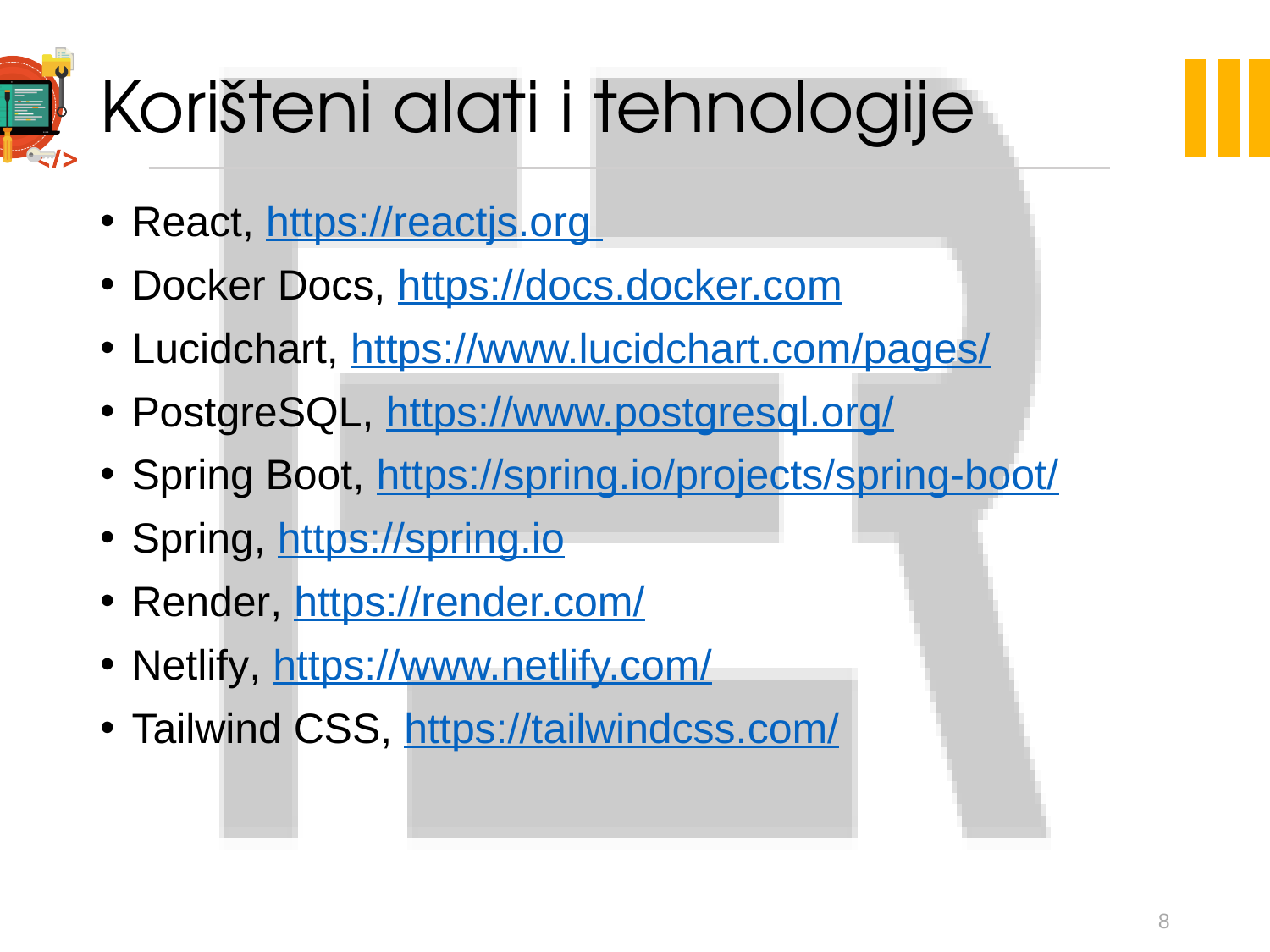

# Korišteni alati i tehnologije
React, https://reactjs.org
Docker Docs, https://docs.docker.com
Lucidchart, https://www.lucidchart.com/pages/
PostgreSQL, https://www.postgresql.org/
Spring Boot, https://spring.io/projects/spring-boot/
Spring, https://spring.io
Render, https://render.com/
Netlify, https://www.netlify.com/
Tailwind CSS, https://tailwindcss.com/

8